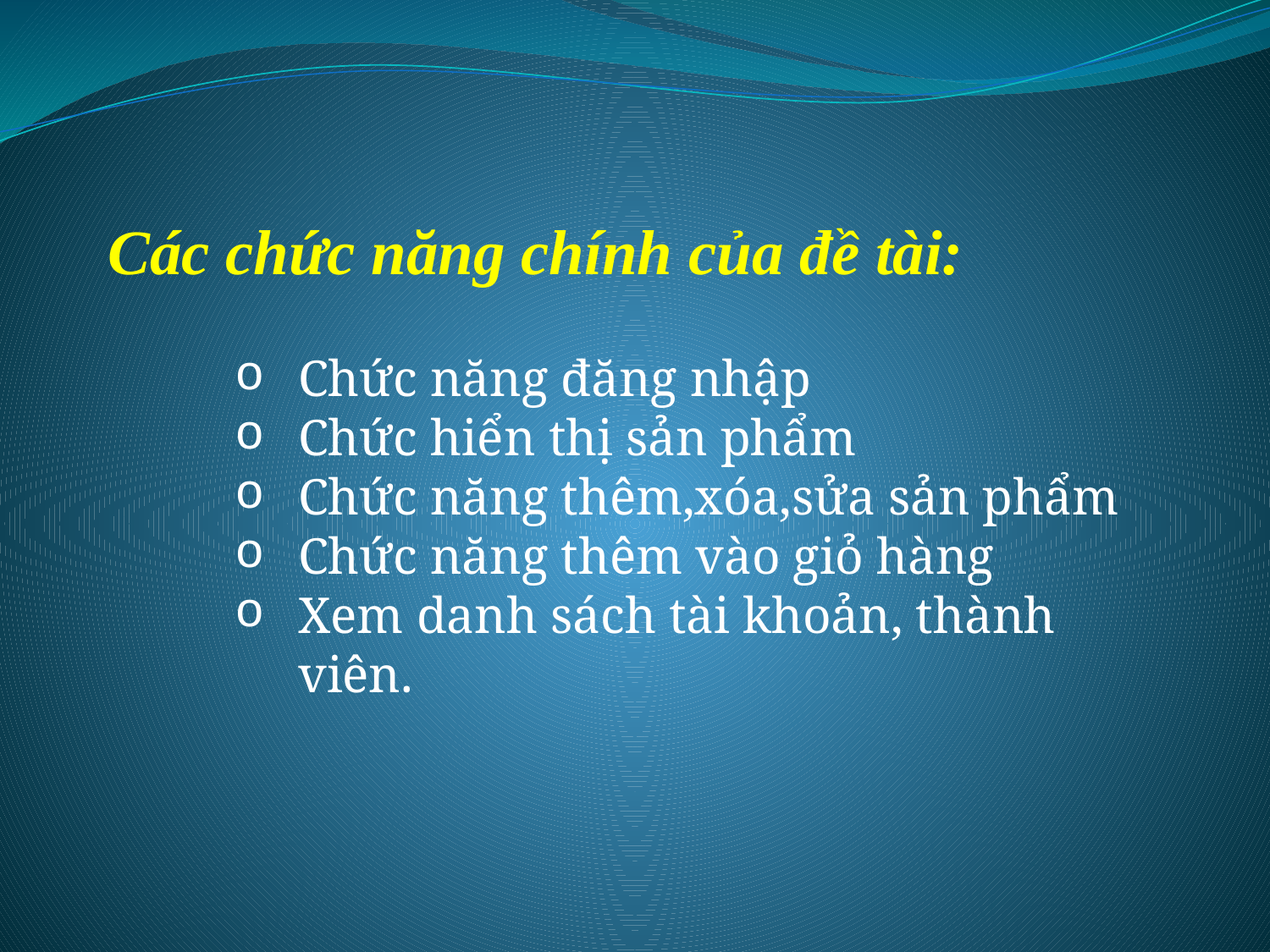

Các chức năng chính của đề tài:

Chức năng đăng nhập
Chức hiển thị sản phẩm
Chức năng thêm,xóa,sửa sản phẩm
Chức năng thêm vào giỏ hàng
Xem danh sách tài khoản, thành viên.